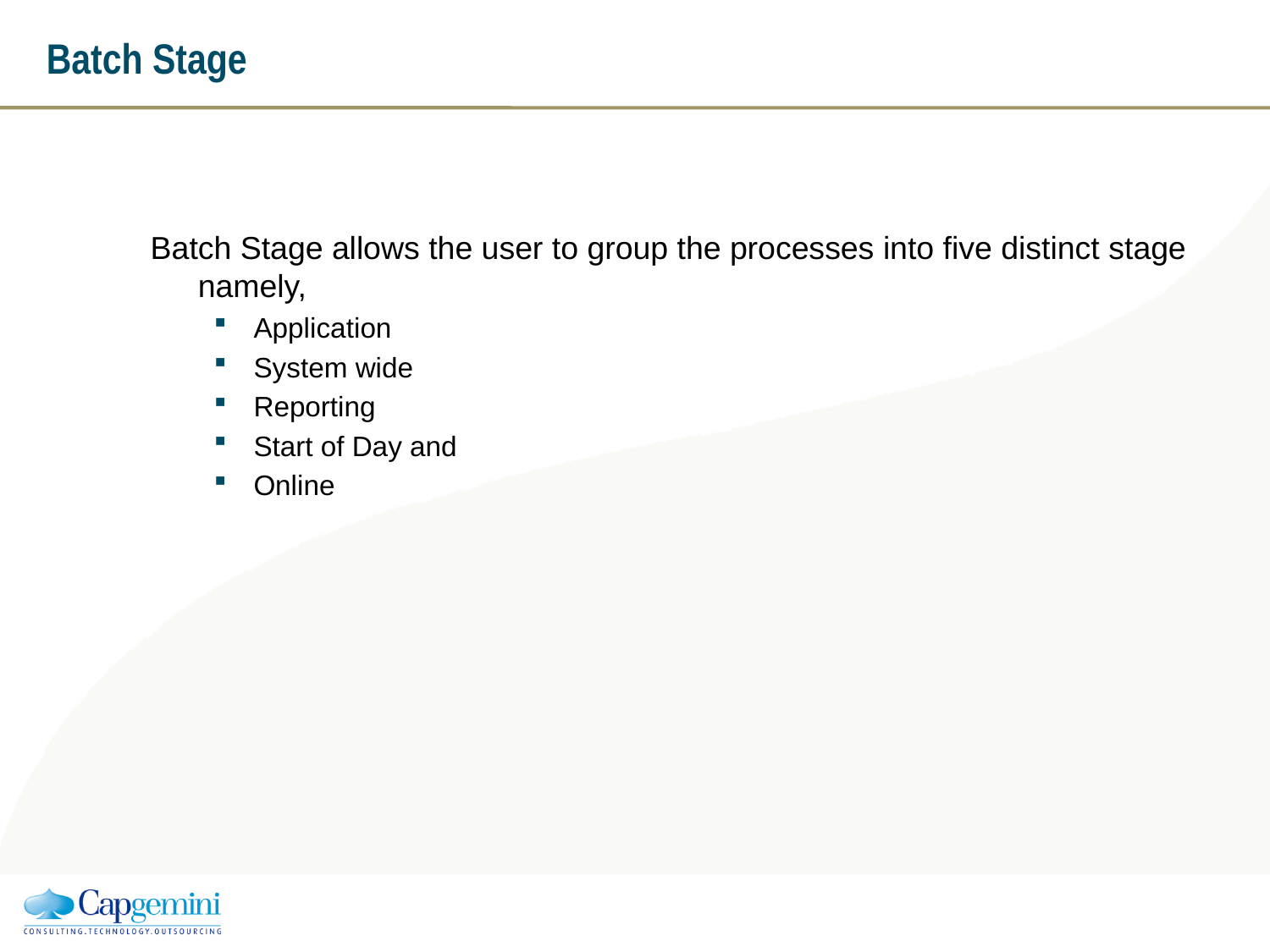

Batch Stage
Batch Stage allows the user to group the processes into five distinct stage namely,
Application
System wide
Reporting
Start of Day and
Online